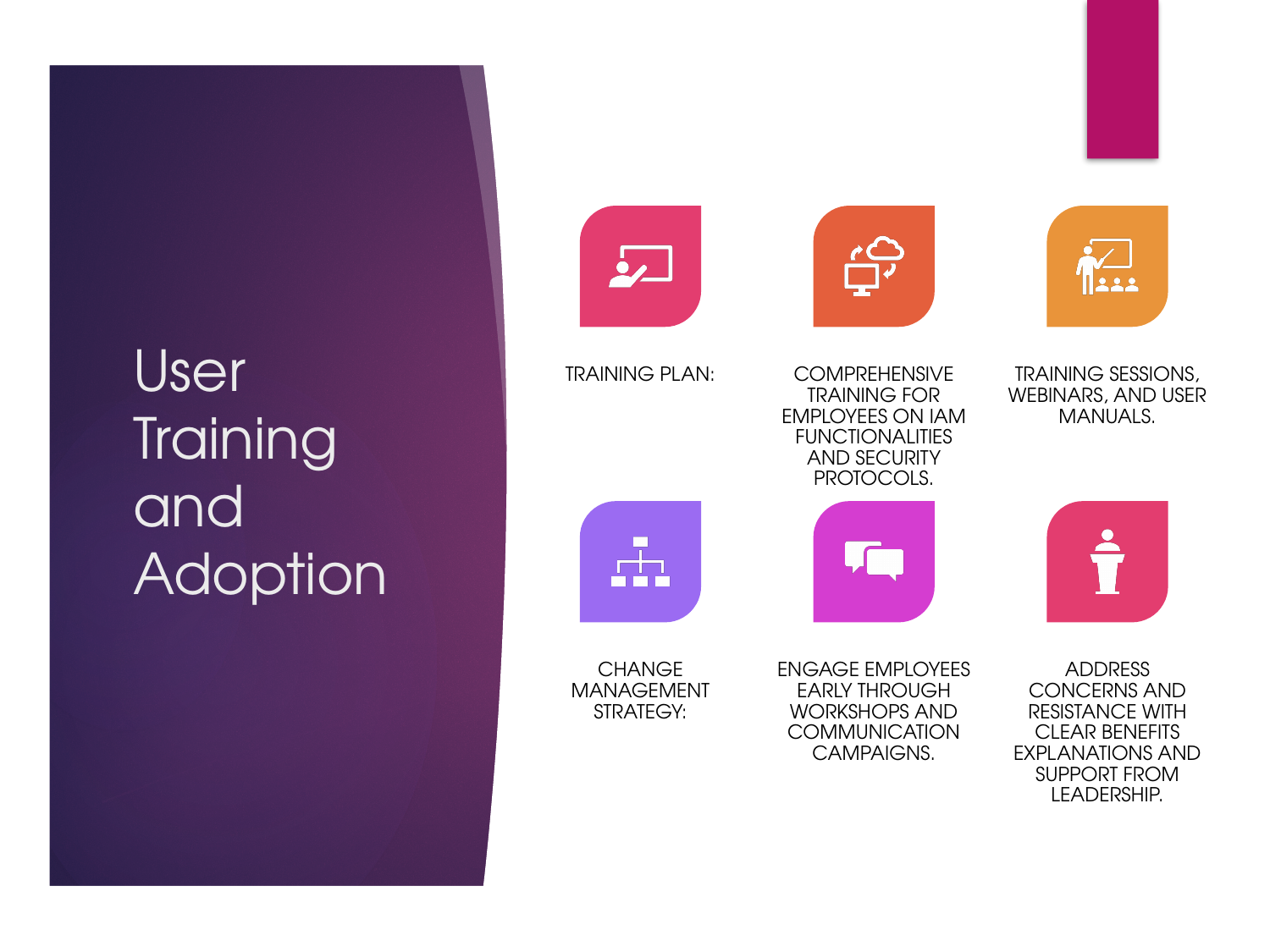

Training Plan:
Comprehensive training for employees on IAM functionalities and security protocols.
Training sessions, webinars, and user manuals.
Change Management Strategy:
Engage employees early through workshops and communication campaigns.
Address concerns and resistance with clear benefits explanations and support from leadership.
# User Training and Adoption